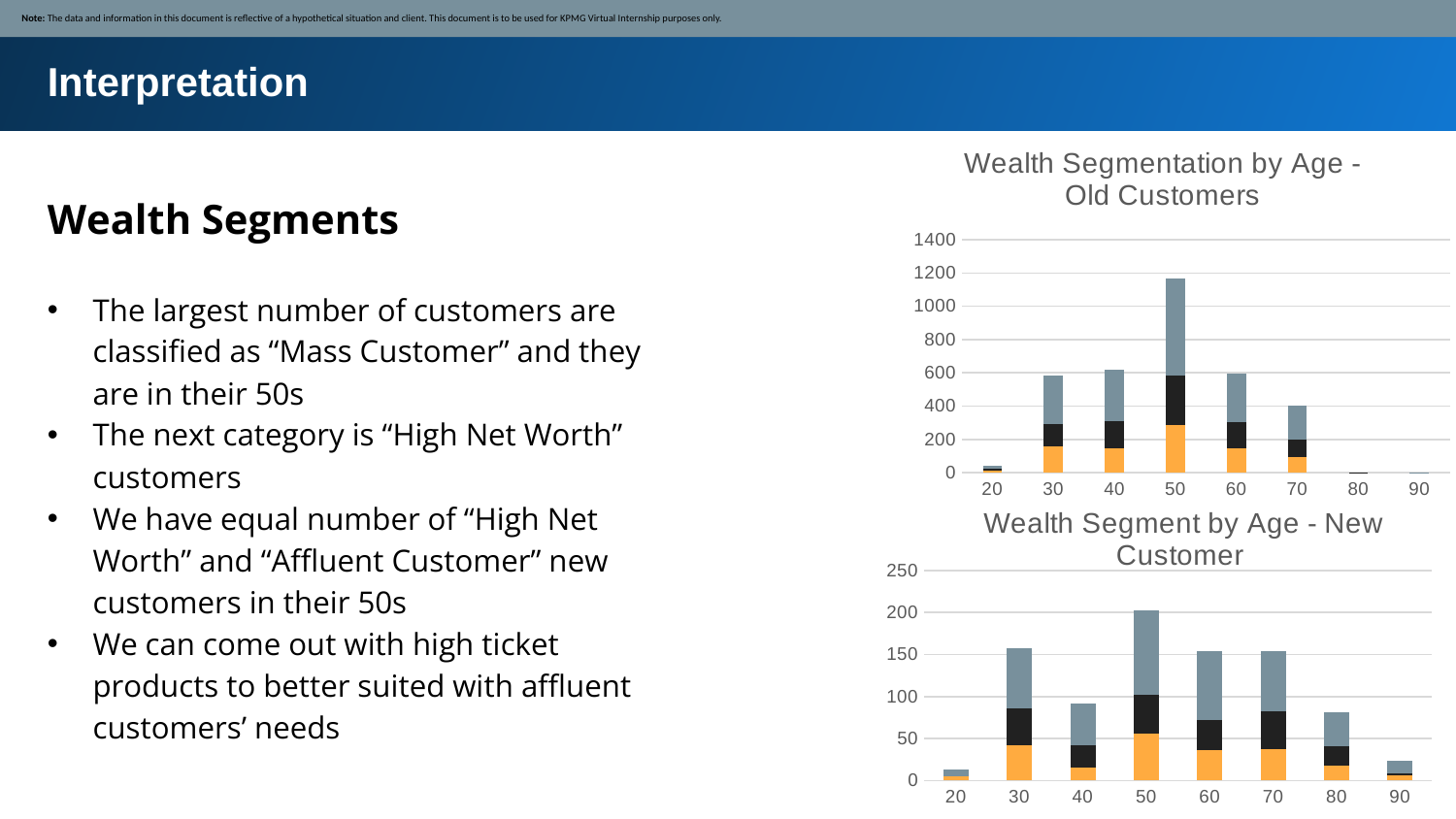

Note: The data and information in this document is reflective of a hypothetical situation and client. This document is to be used for KPMG Virtual Internship purposes only.
Interpretation

### Chart: Wealth Segmentation by Age - Old Customers

| Category | Affluent Customer | High Net Worth | Mass Customer |
|---|---|---|---|
| 20 | 11.0 | 15.0 | 18.0 |
| 30 | 158.0 | 137.0 | 290.0 |
| 40 | 147.0 | 160.0 | 311.0 |
| 50 | 285.0 | 301.0 | 579.0 |
| 60 | 149.0 | 153.0 | 293.0 |
| 70 | 96.0 | 104.0 | 202.0 |
| 80 | 1.0 | 1.0 | None |
| 90 | 1.0 | None | 1.0 |
Wealth Segments
The largest number of customers are classified as “Mass Customer” and they are in their 50s
The next category is “High Net Worth” customers
We have equal number of “High Net Worth” and “Affluent Customer” new customers in their 50s
We can come out with high ticket products to better suited with affluent customers’ needs

### Chart: Wealth Segment by Age - New Customer

| Category | Affluent Customer | High Net Worth | Mass Customer |
|---|---|---|---|
| 20 | 5.0 | None | 8.0 |
| 30 | 42.0 | 44.0 | 72.0 |
| 40 | 15.0 | 27.0 | 49.0 |
| 50 | 56.0 | 46.0 | 101.0 |
| 60 | 36.0 | 36.0 | 82.0 |
| 70 | 37.0 | 45.0 | 72.0 |
| 80 | 18.0 | 23.0 | 40.0 |
| 90 | 6.0 | 2.0 | 16.0 |